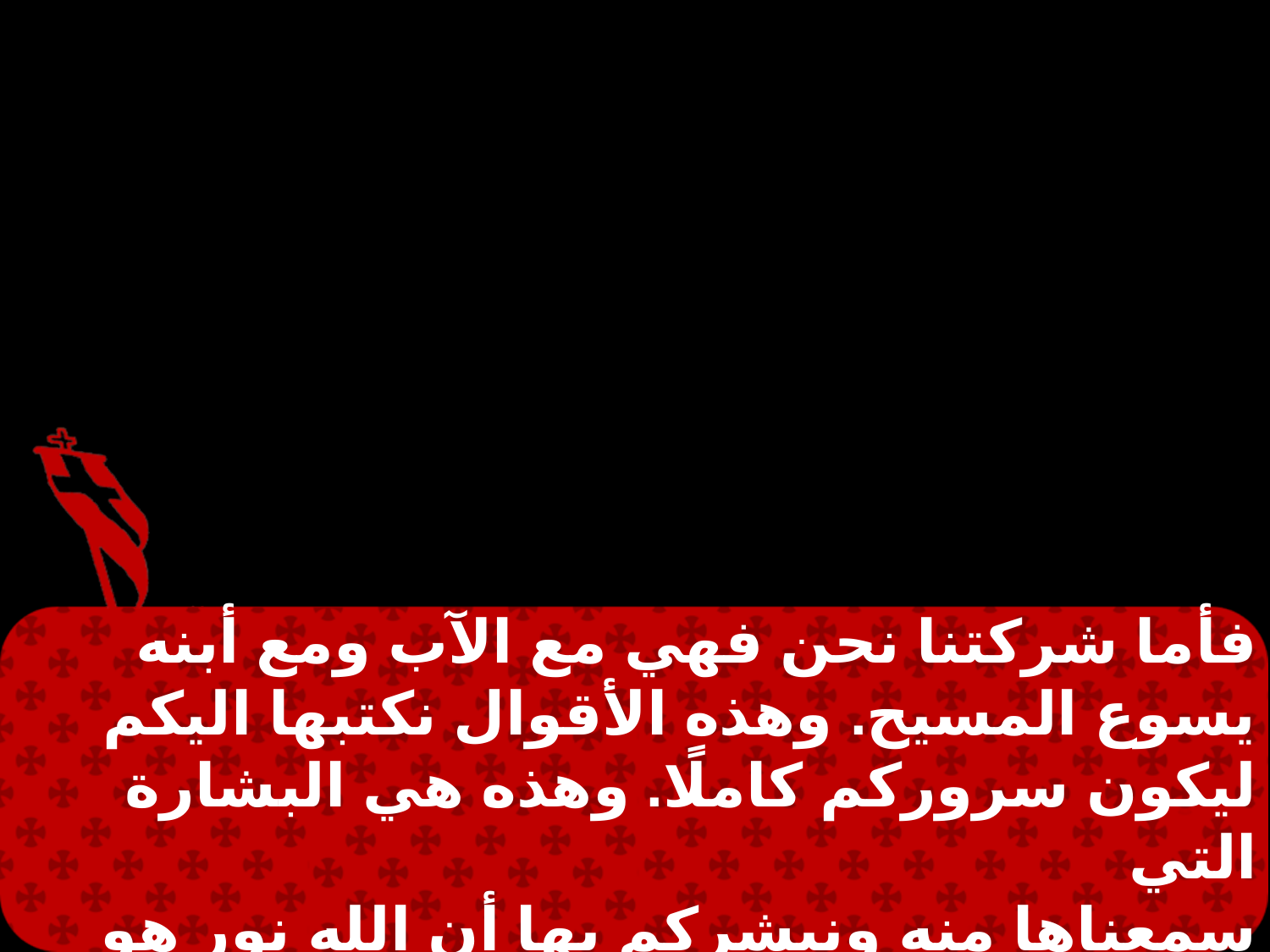

فأما شركتنا نحن فهي مع الآب ومع أبنه يسوع المسيح. وهذه الأقوال نكتبها اليكم ليكون سروركم كاملًا. وهذه هي البشارة التي
سمعناها منه ونبشركم بها أن الله نور هو وليس فيه ظلمة البتة. فان قلنا أن لنا شركة معه ونسلك في